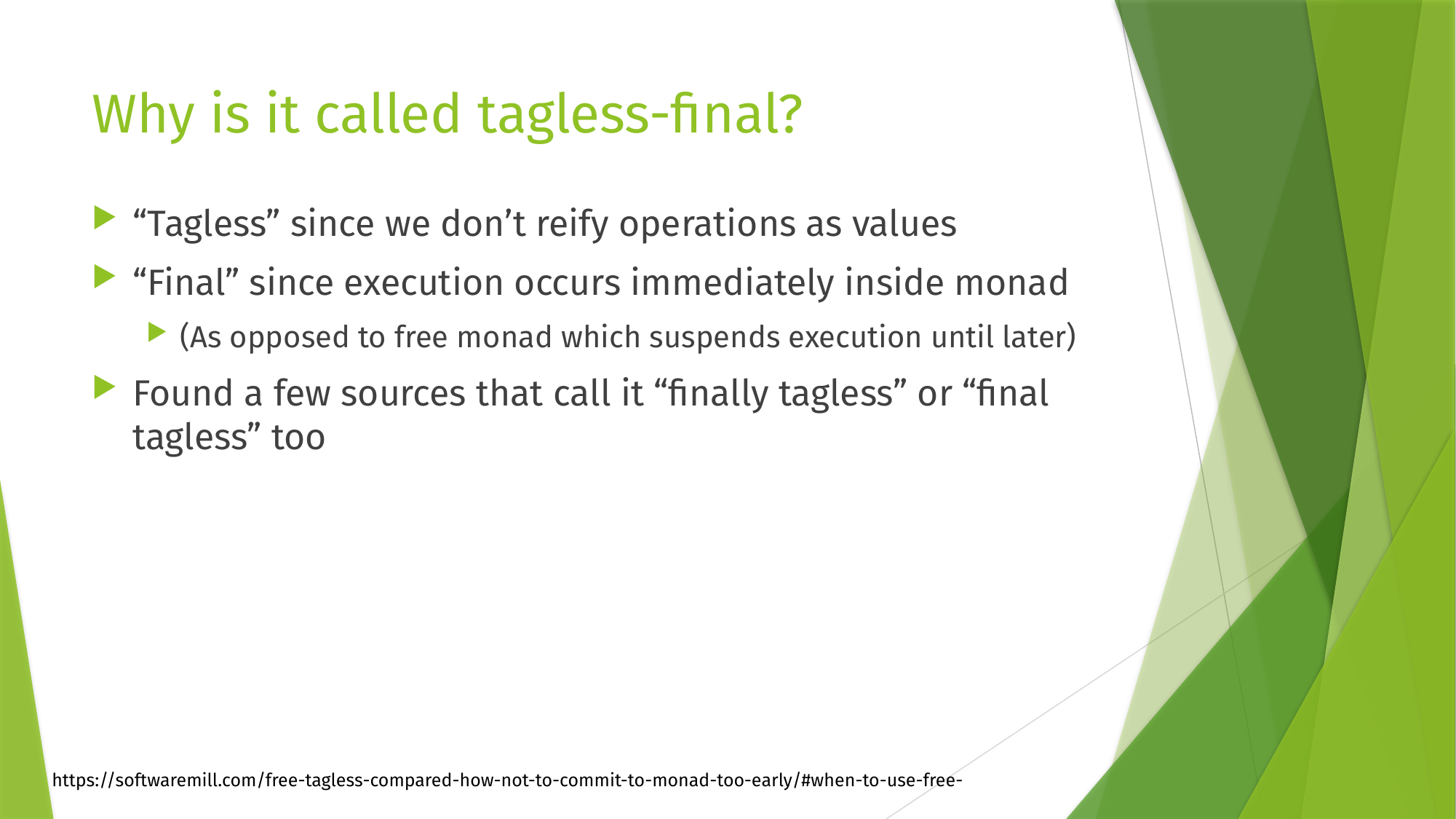

# Why is it called tagless-final?
“Tagless” since we don’t reify operations as values
“Final” since execution occurs immediately inside monad
(As opposed to free monad which suspends execution until later)
Found a few sources that call it “finally tagless” or “final tagless” too

https://softwaremill.com/free-tagless-compared-how-not-to-commit-to-monad-too-early/#when-to-use-free-